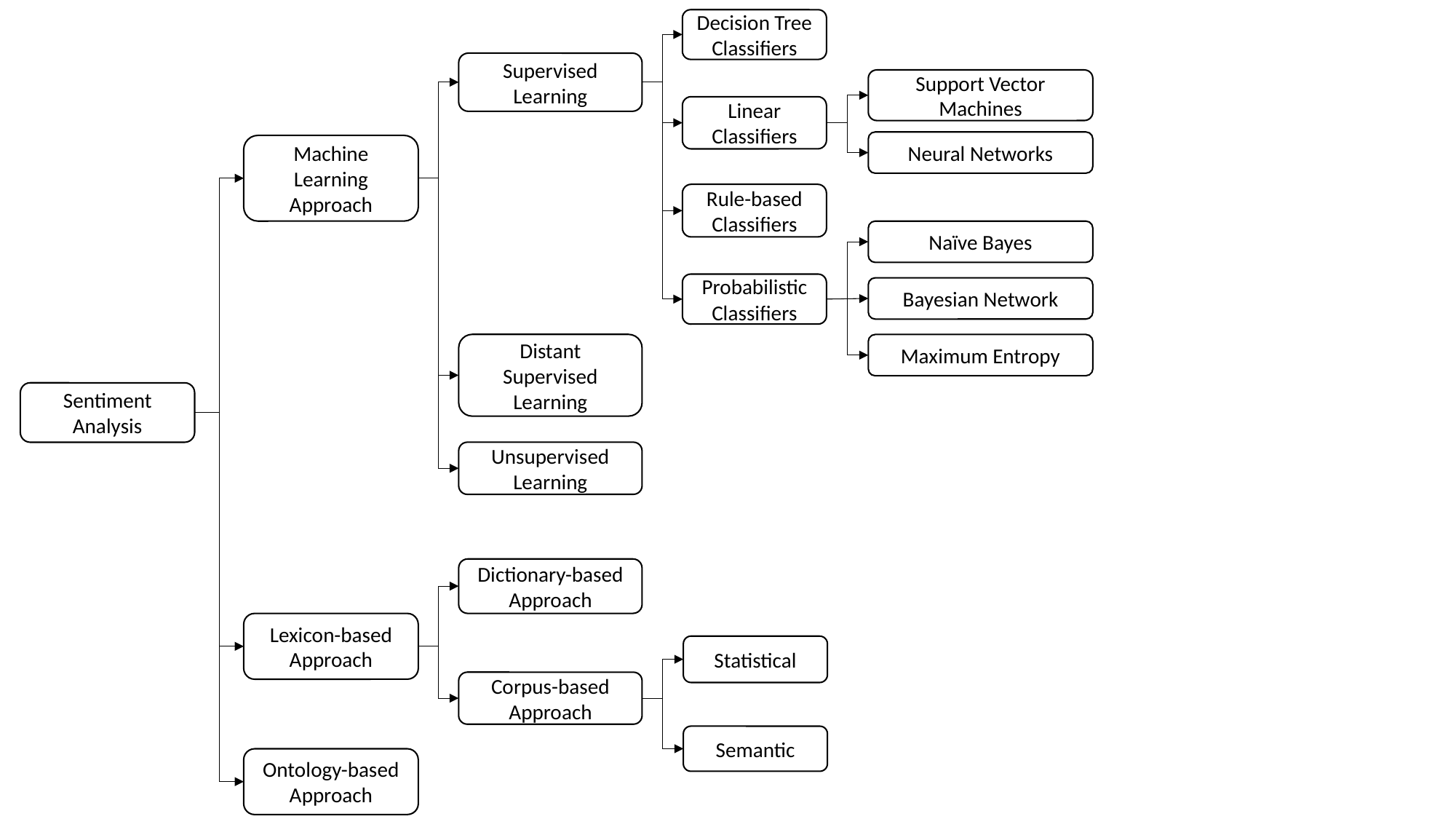

Decision Tree Classifiers
Supervised Learning
Support Vector Machines
Linear Classifiers
Neural Networks
Machine Learning Approach
Rule-based Classifiers
Naïve Bayes
Probabilistic Classifiers
Bayesian Network
Distant Supervised Learning
Maximum Entropy
Sentiment Analysis
Unsupervised Learning
Dictionary-based Approach
Lexicon-based Approach
Statistical
Corpus-based
Approach
Semantic
Ontology-based Approach